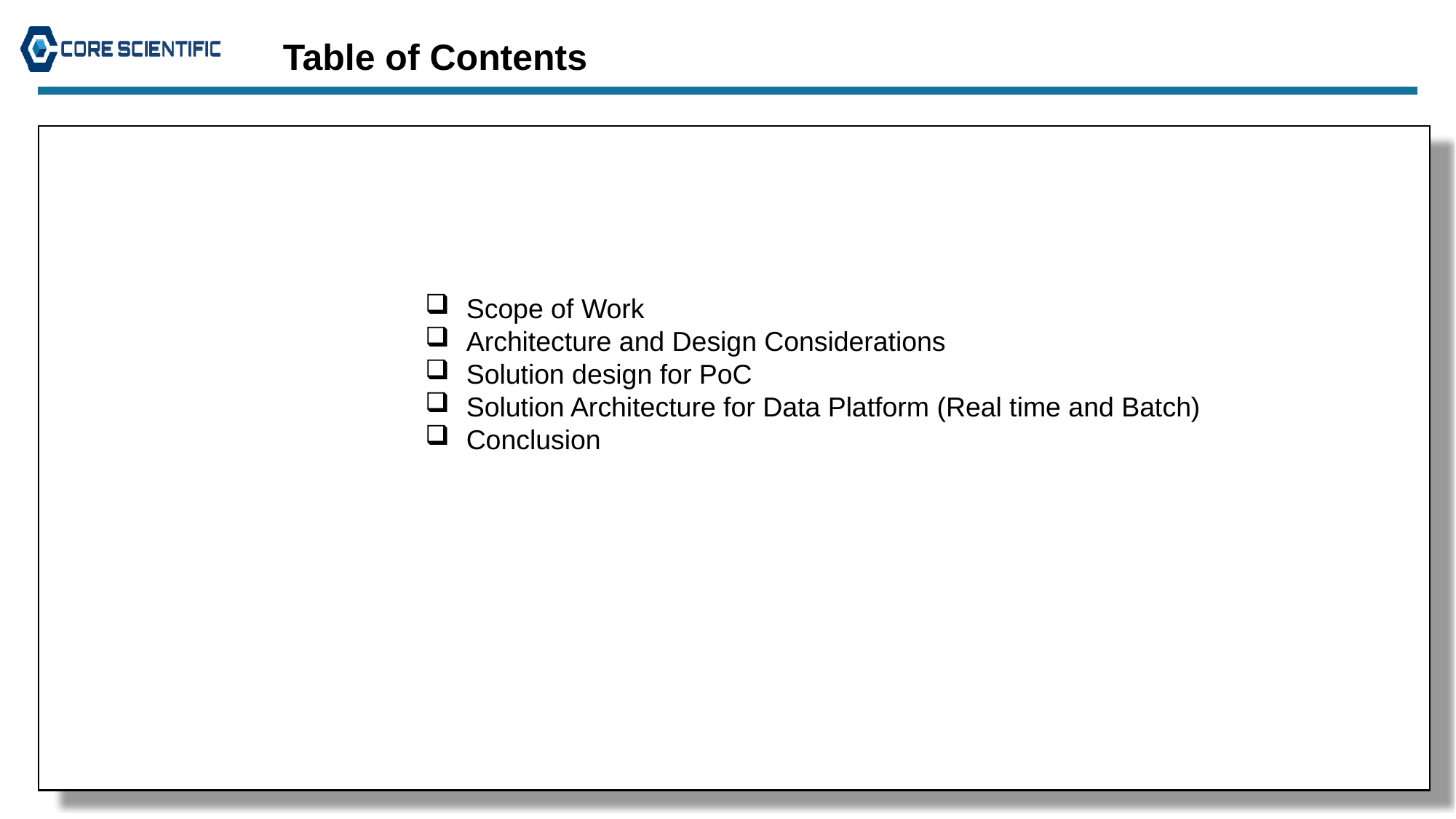

Table of Contents

Scope of Work
Architecture and Design Considerations
Solution design for PoC
Solution Architecture for Data Platform (Real time and Batch)
Conclusion